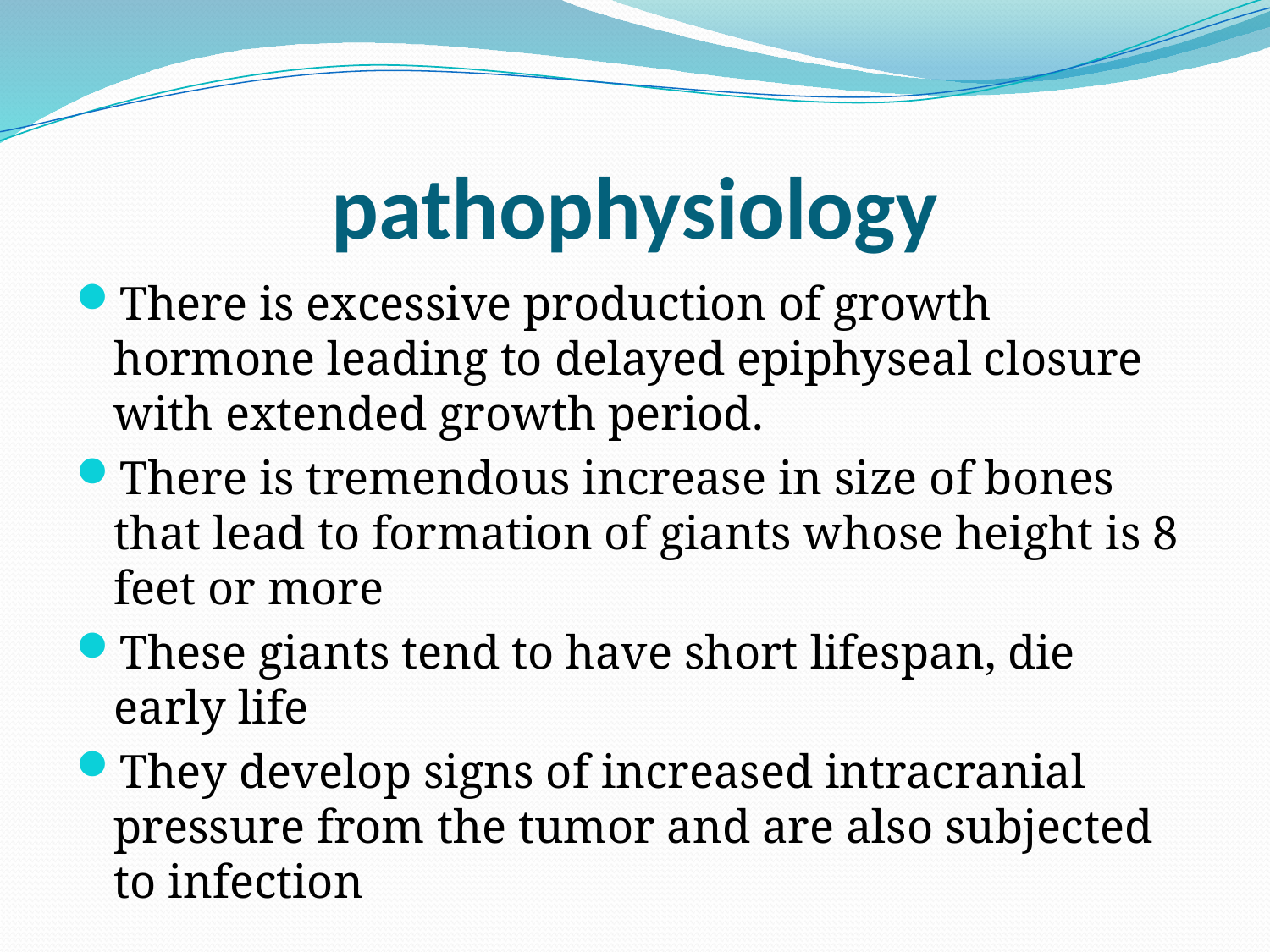

# pathophysiology
There is excessive production of growth hormone leading to delayed epiphyseal closure with extended growth period.
There is tremendous increase in size of bones that lead to formation of giants whose height is 8 feet or more
These giants tend to have short lifespan, die  early life
They develop signs of increased intracranial pressure from the tumor and are also subjected to infection